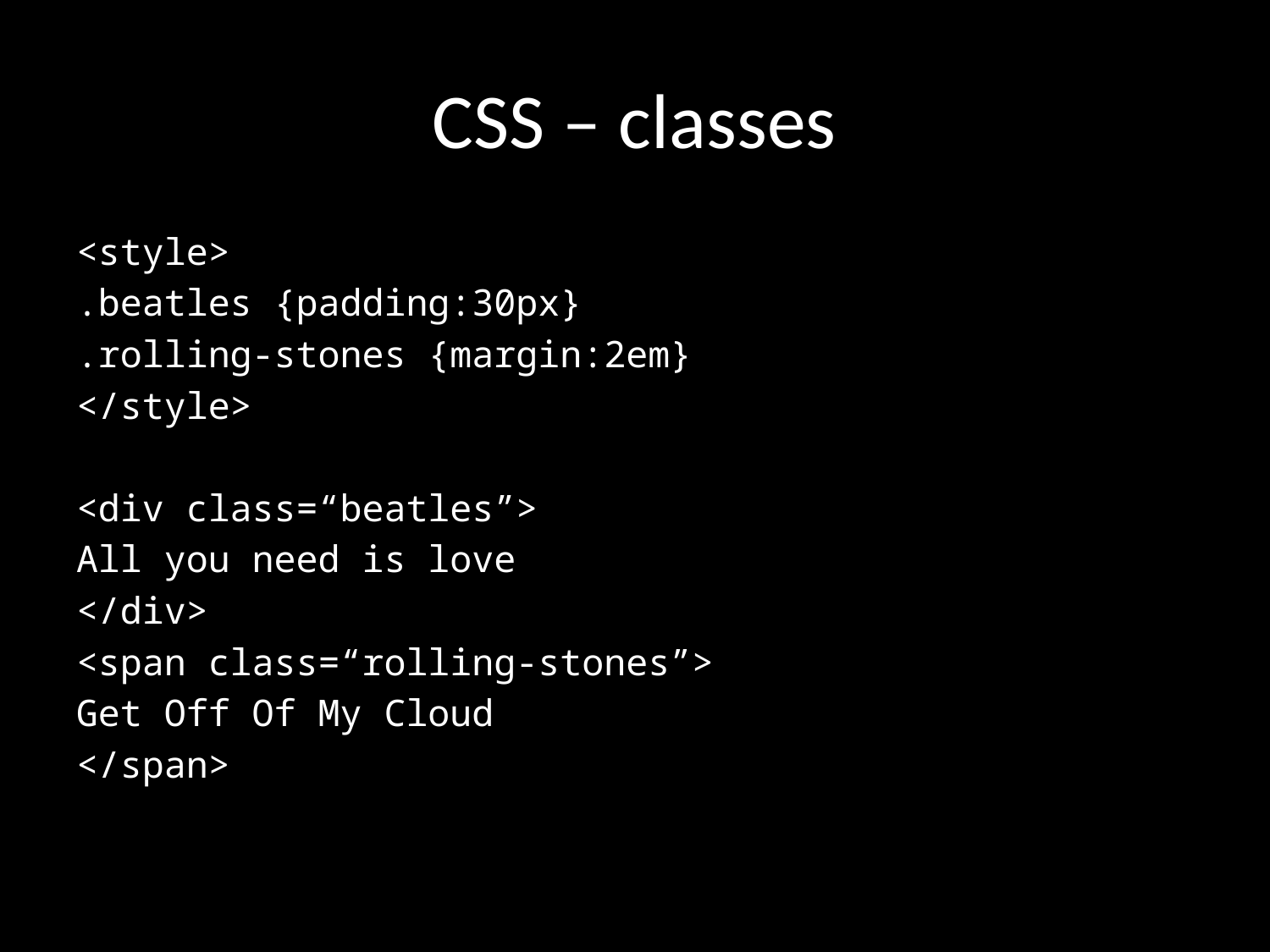

# CSS – classes
<style>
.beatles {padding:30px}
.rolling-stones {margin:2em}
</style>

<div class=“beatles”>
All you need is love
</div>
<span class=“rolling-stones”>
Get Off Of My Cloud
</span>